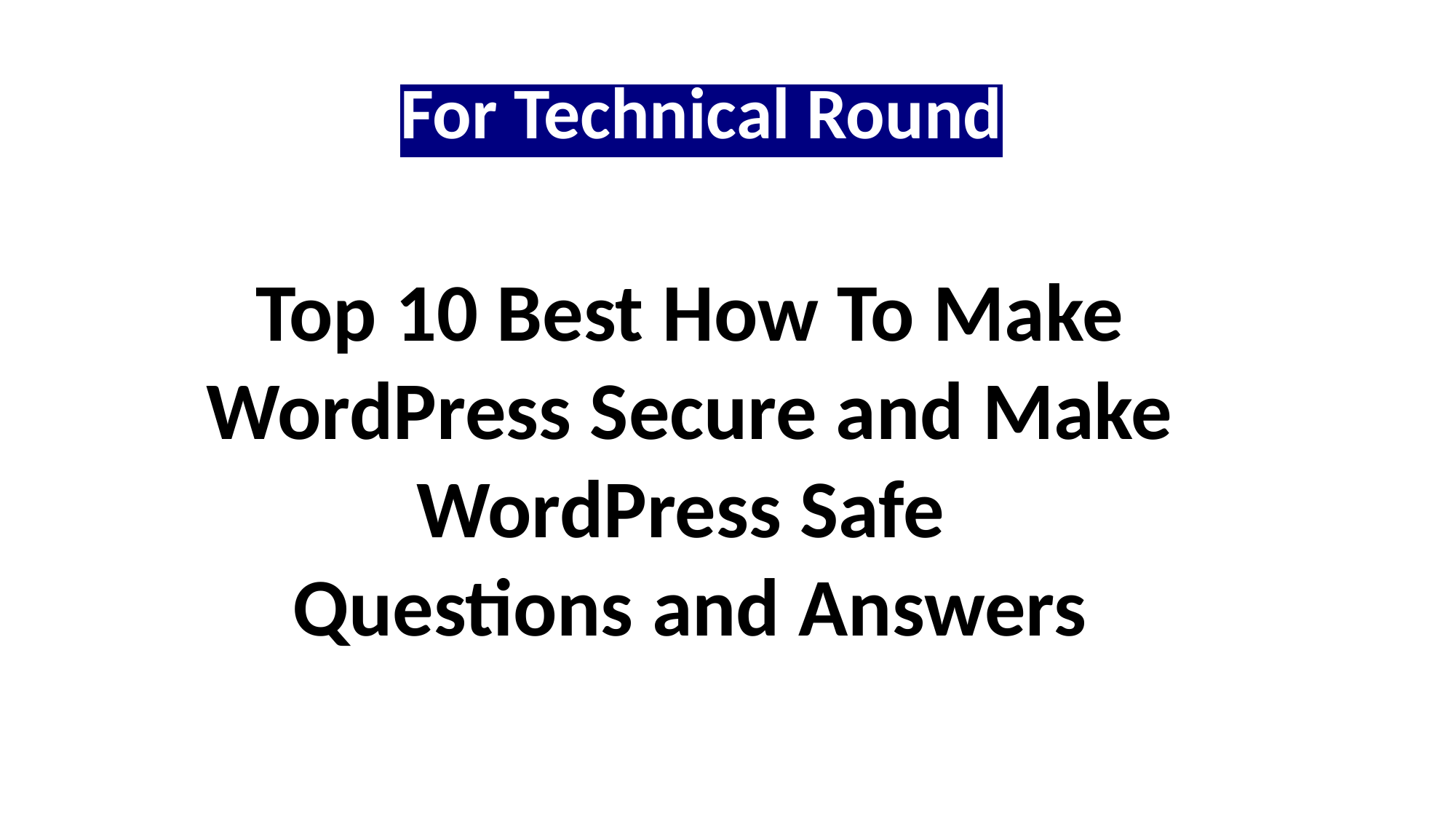

For Technical Round
Top 10 Best How To Make WordPress Secure and Make WordPress Safe
Questions and Answers